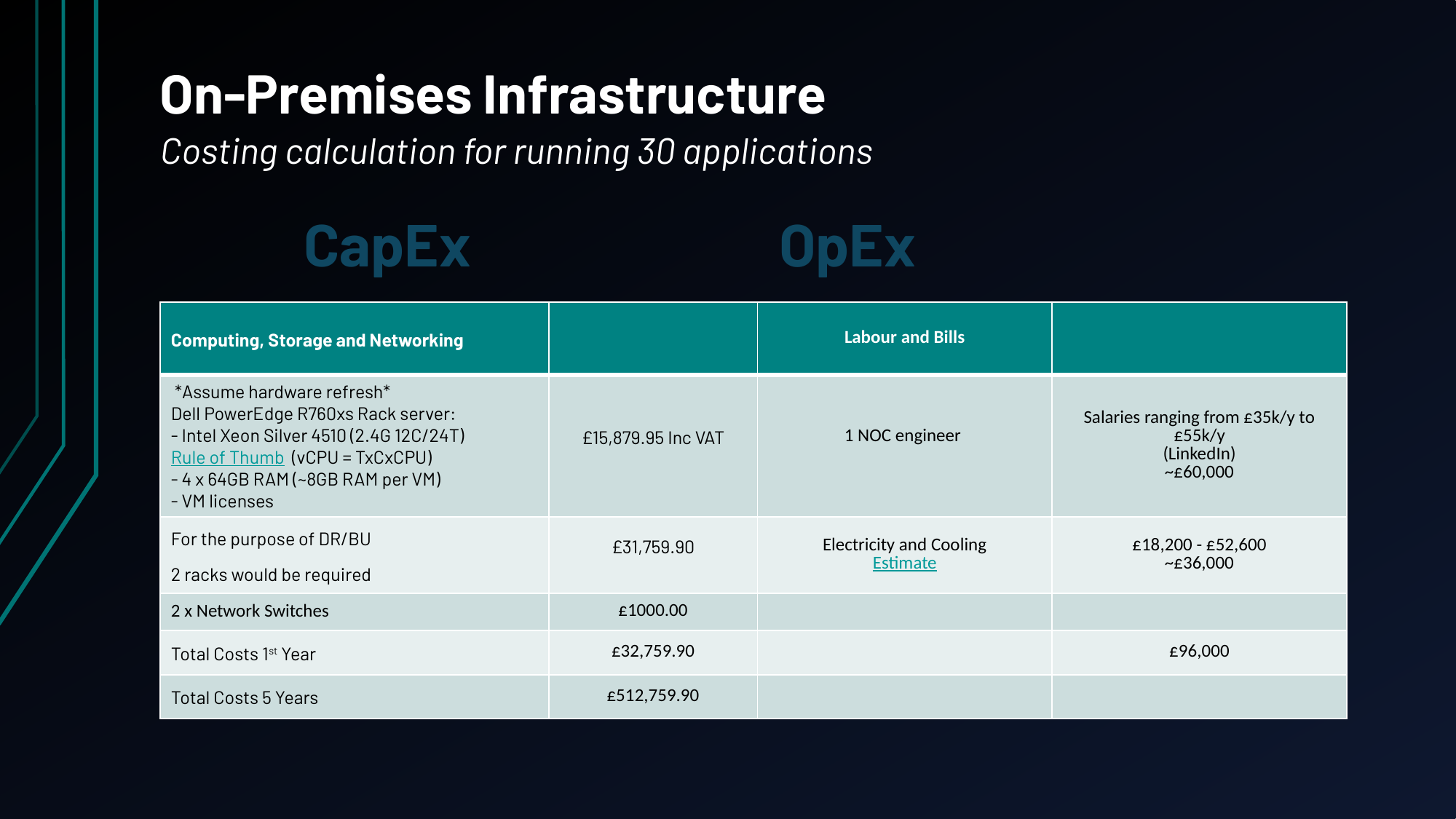

# On-Premises Infrastructure Costing calculation for running 30 applications
CapEx

OpEx

| Computing, Storage and Networking |  | Labour and Bills |  |
| --- | --- | --- | --- |
| \*Assume hardware refresh\* Dell PowerEdge R760xs Rack server:  - Intel Xeon Silver 4510 (2.4G 12C/24T) Rule of Thumb  (vCPU = TxCxCPU) - 4 x 64GB RAM (~8GB RAM per VM) - VM licenses | £15,879.95 Inc VAT | 1 NOC engineer | Salaries ranging from £35k/y to £55k/y (LinkedIn) ~£60,000 |
| For the purpose of DR/BU 2 racks would be required | £31,759.90 | Electricity and Cooling Estimate | £18,200 - £52,600 ~£36,000 |
| 2 x Network Switches | £1000.00 |  |  |
| Total Costs 1st Year | £32,759.90 |  | £96,000 |
| Total Costs 5 Years | £512,759.90 |  |  |